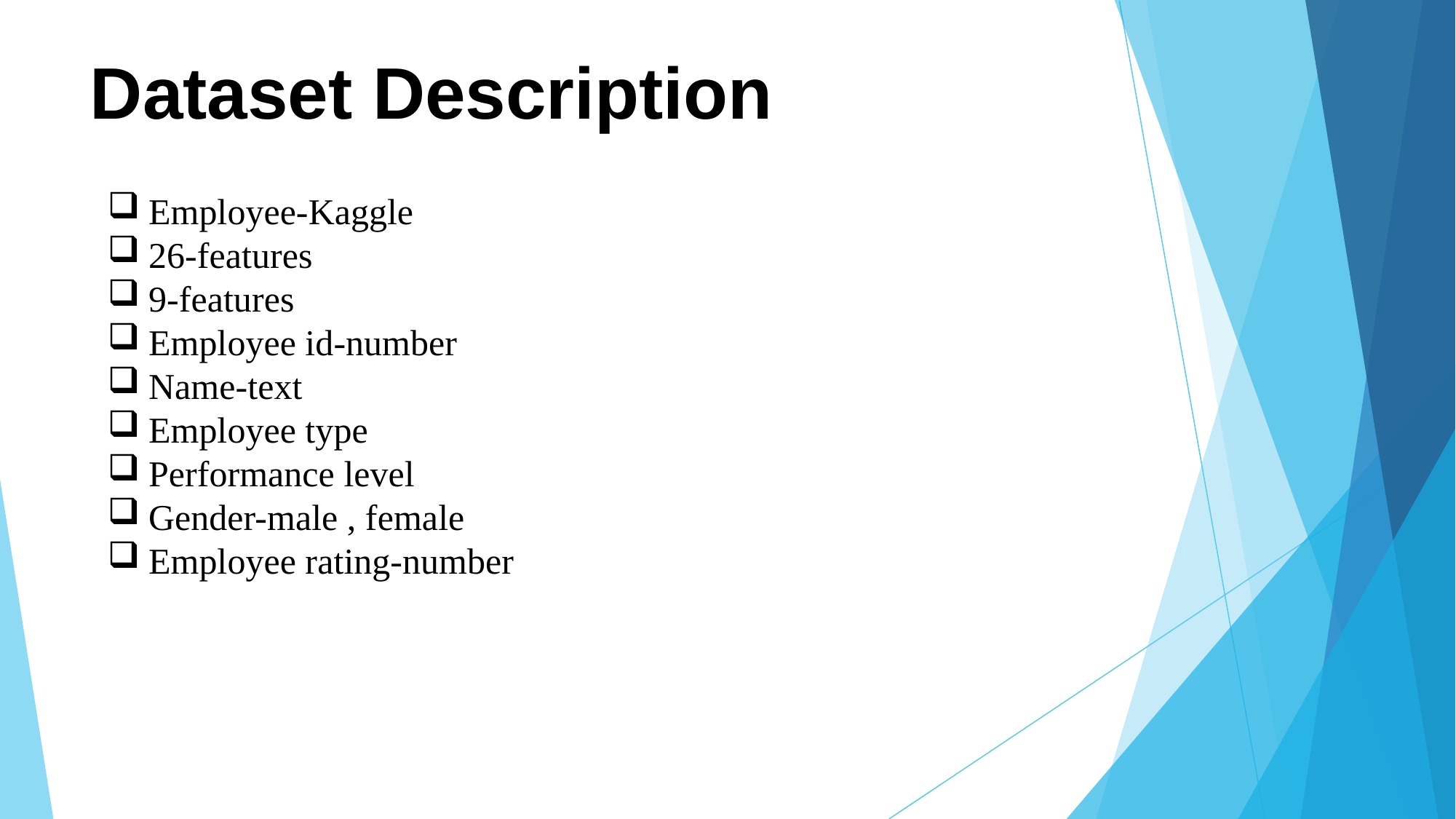

# Dataset Description
Employee-Kaggle
26-features
9-features
Employee id-number
Name-text
Employee type
Performance level
Gender-male , female
Employee rating-number